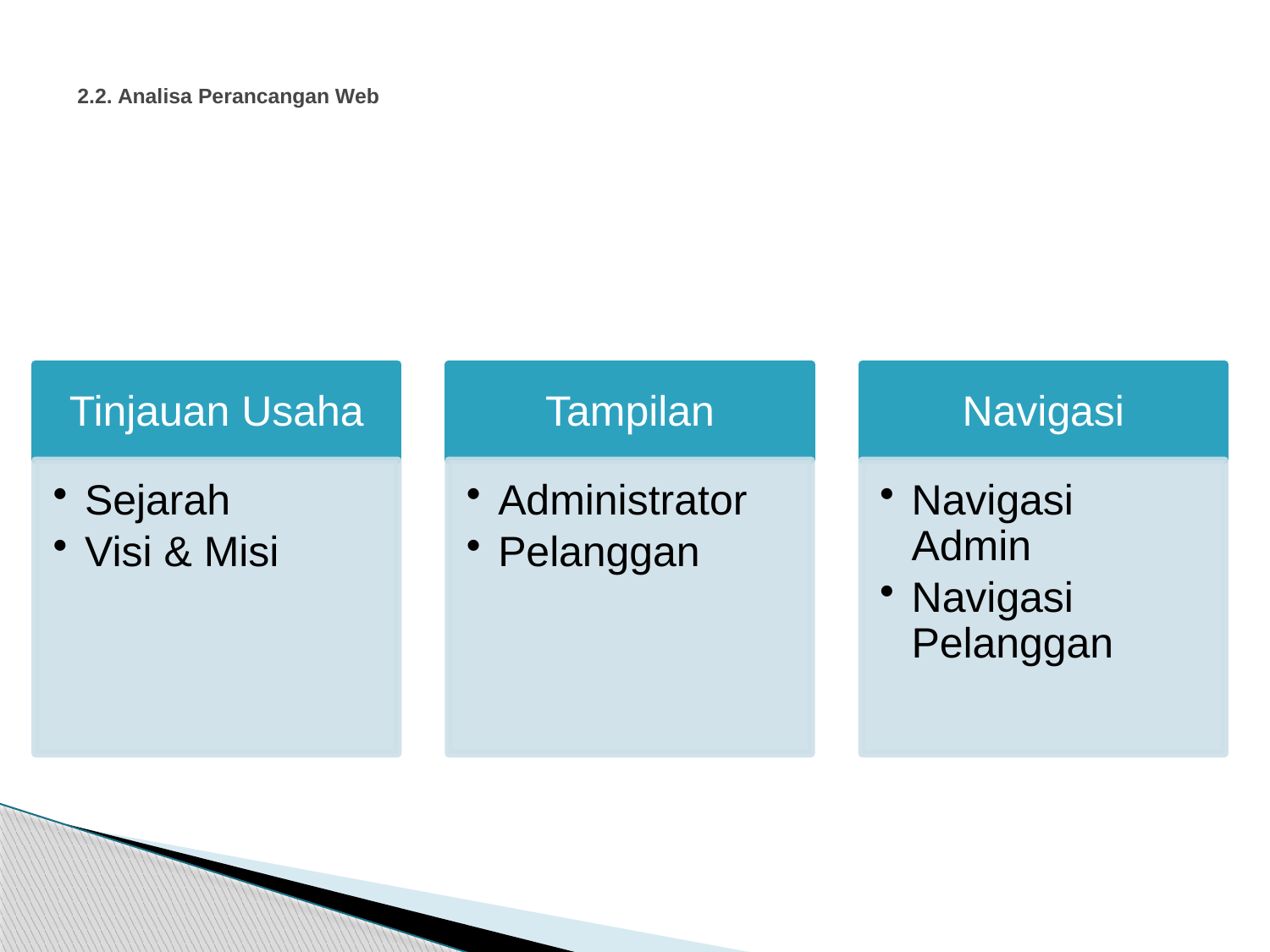

# 2.2. Analisa Perancangan Web
Tinjauan Usaha
Sejarah
Visi & Misi
Tampilan
Administrator
Pelanggan
Navigasi
Navigasi Admin
Navigasi Pelanggan